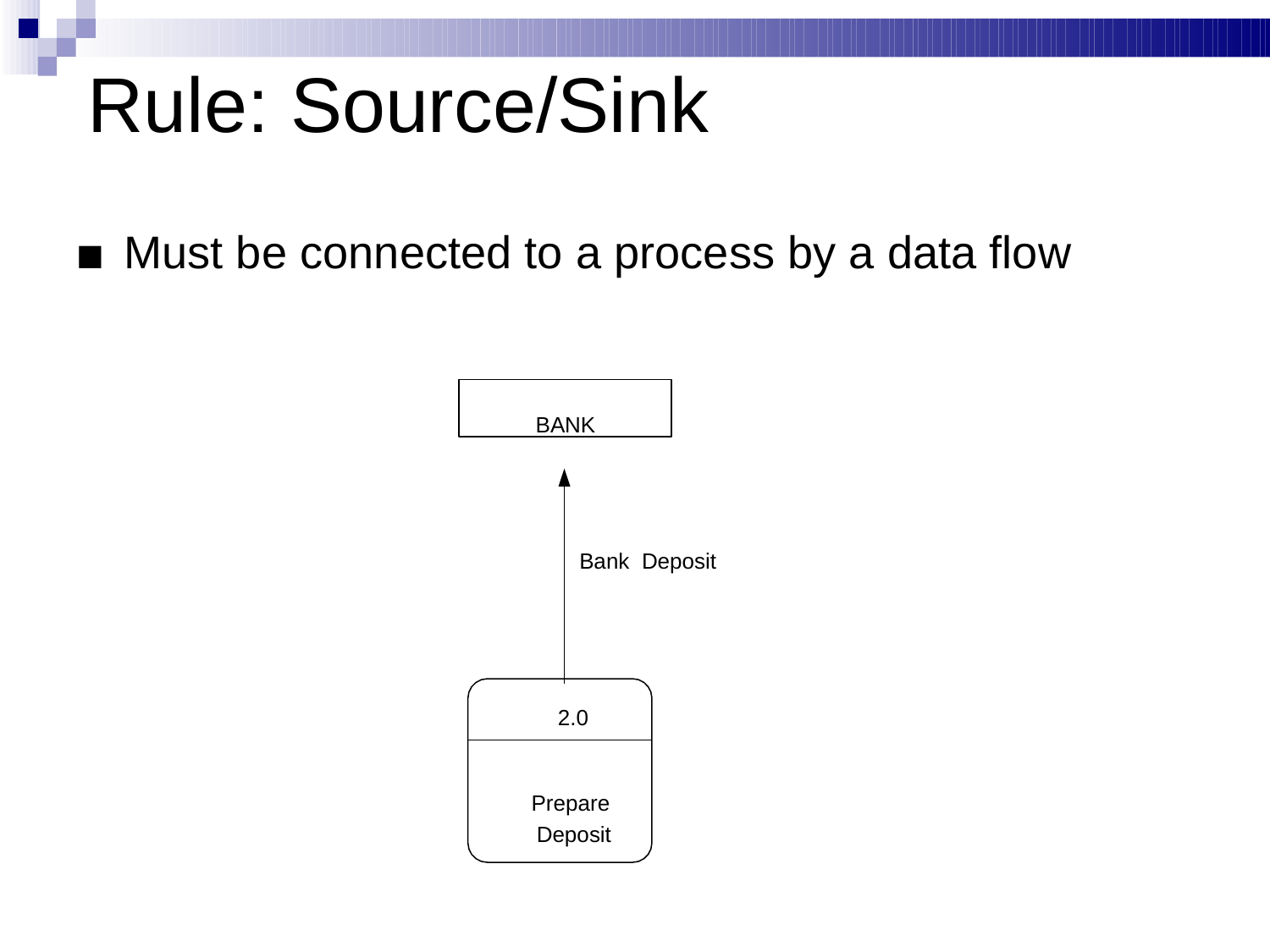

# Rule: Source/Sink
Must be connected to a process by a data flow

BANK

Bank  Deposit

2.0

Prepare  Deposit